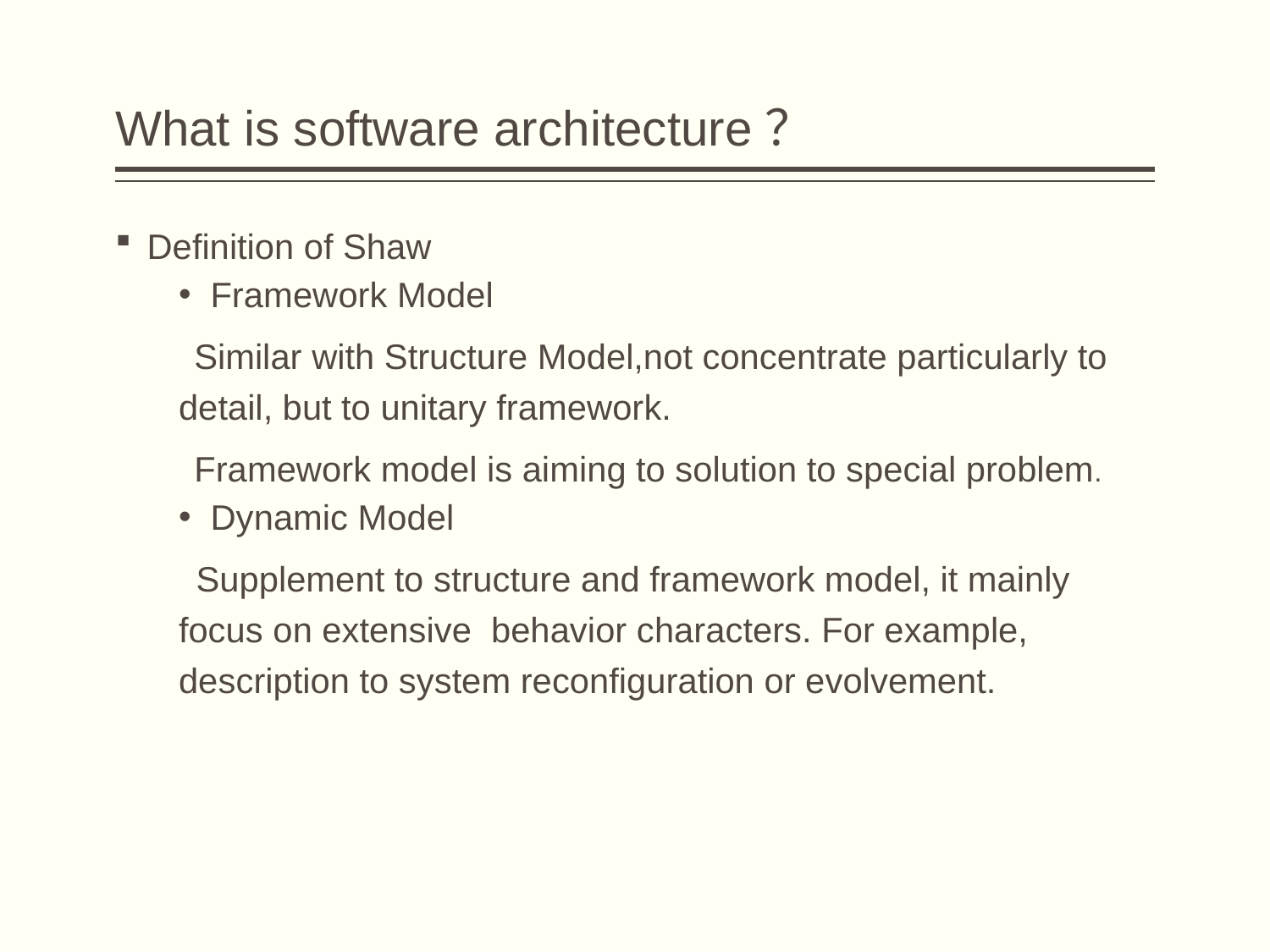

# What is software architecture？
Definition of Shaw
Framework Model
  Similar with Structure Model,not concentrate particularly to detail, but to unitary framework.
  Framework model is aiming to solution to special problem.
Dynamic Model
  Supplement to structure and framework model, it mainly focus on extensive  behavior characters. For example, description to system reconfiguration or evolvement.